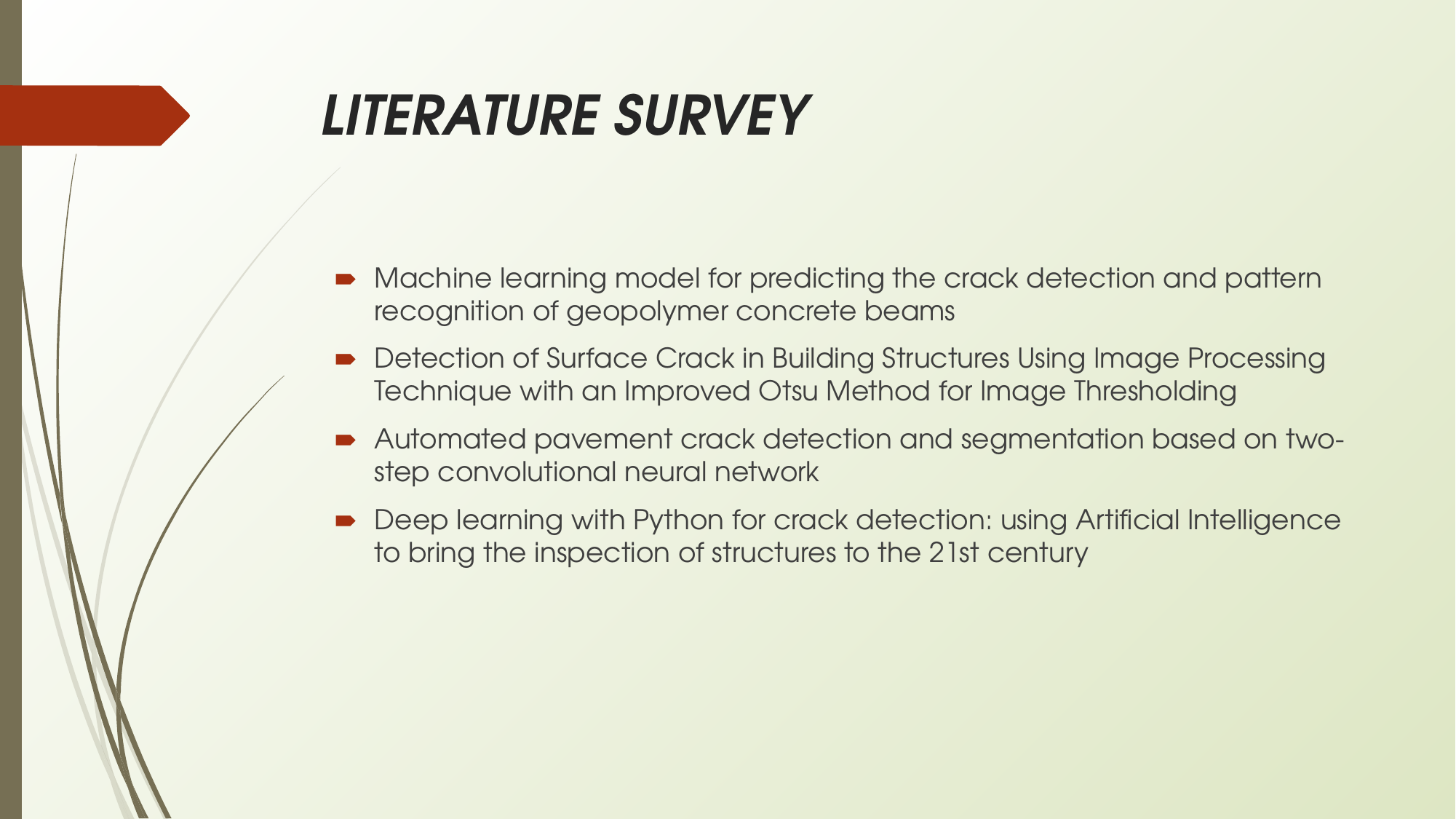

# LITERATURE SURVEY
Machine learning model for predicting the crack detection and pattern recognition of geopolymer concrete beams
Detection of Surface Crack in Building Structures Using Image Processing Technique with an Improved Otsu Method for Image Thresholding
Automated pavement crack detection and segmentation based on two-step convolutional neural network
Deep learning with Python for crack detection: using Artificial Intelligence to bring the inspection of structures to the 21st century